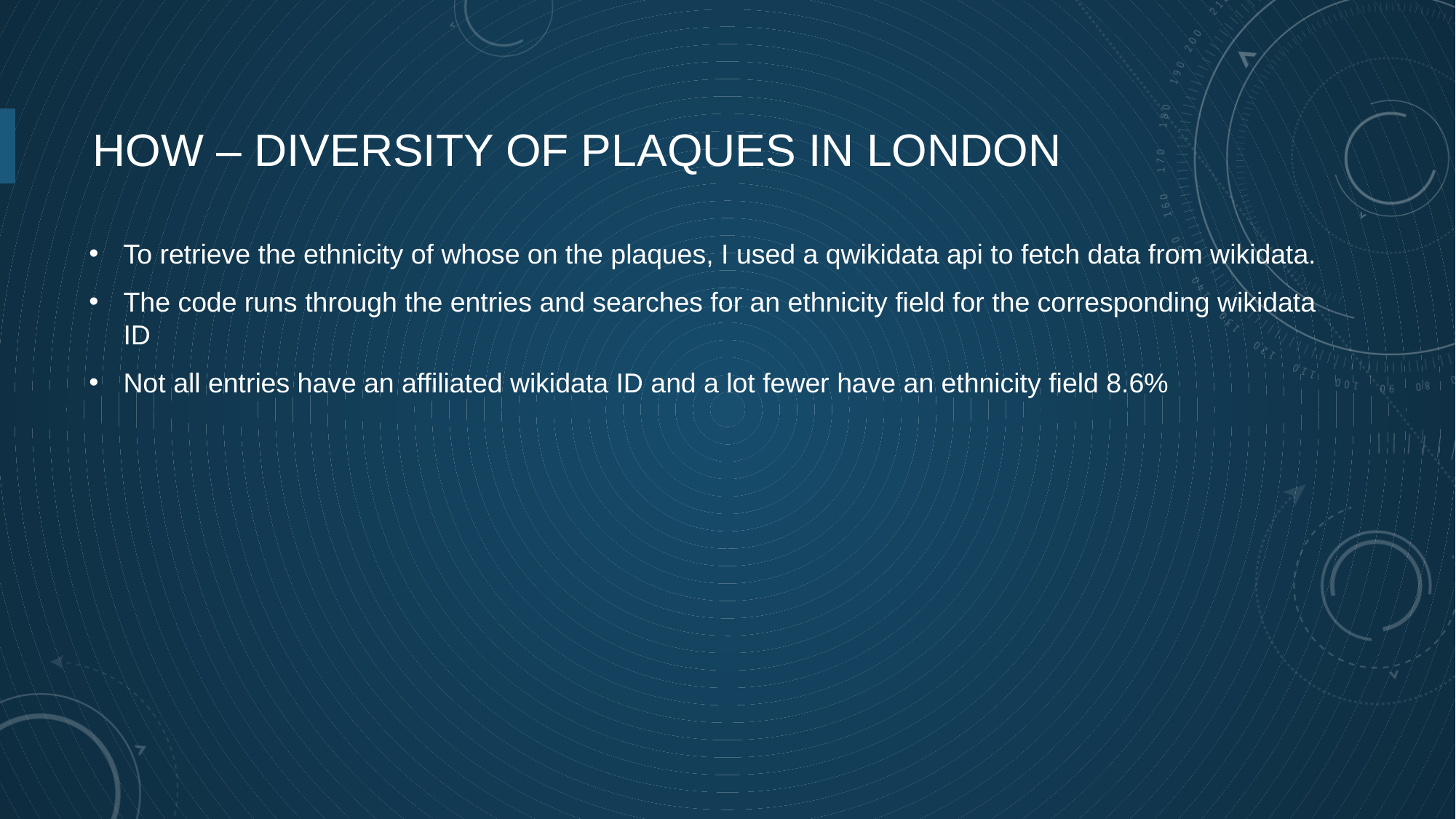

# How – diversity of plaques In London
To retrieve the ethnicity of whose on the plaques, I used a qwikidata api to fetch data from wikidata.
The code runs through the entries and searches for an ethnicity field for the corresponding wikidata ID
Not all entries have an affiliated wikidata ID and a lot fewer have an ethnicity field 8.6%